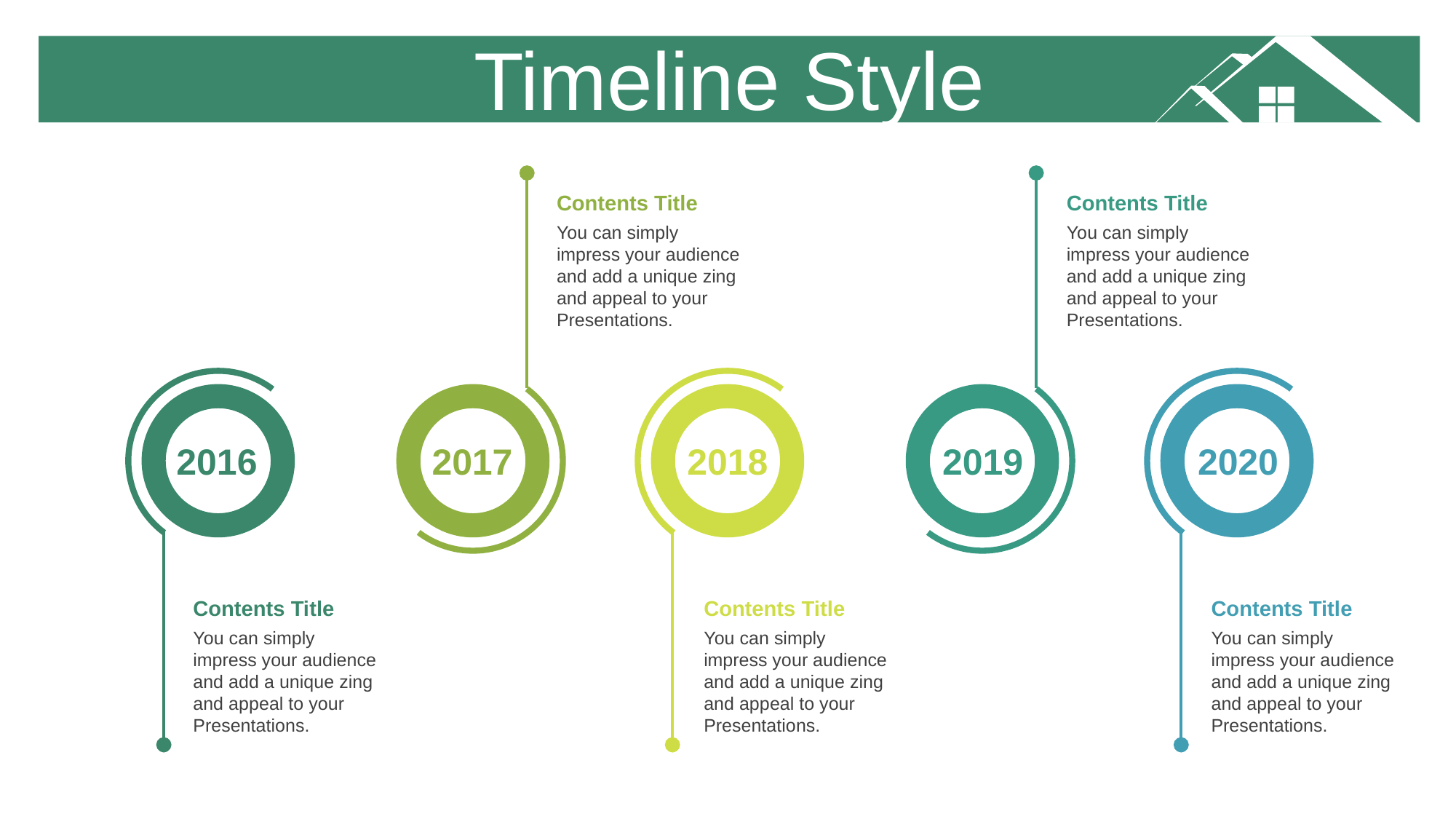

Timeline Style
Contents Title
You can simply impress your audience and add a unique zing and appeal to your Presentations.
Contents Title
You can simply impress your audience and add a unique zing and appeal to your Presentations.

2016
2017
2018
2019
2020
Contents Title
You can simply impress your audience and add a unique zing and appeal to your Presentations.
Contents Title
You can simply impress your audience and add a unique zing and appeal to your Presentations.
Contents Title
You can simply impress your audience and add a unique zing and appeal to your Presentations.